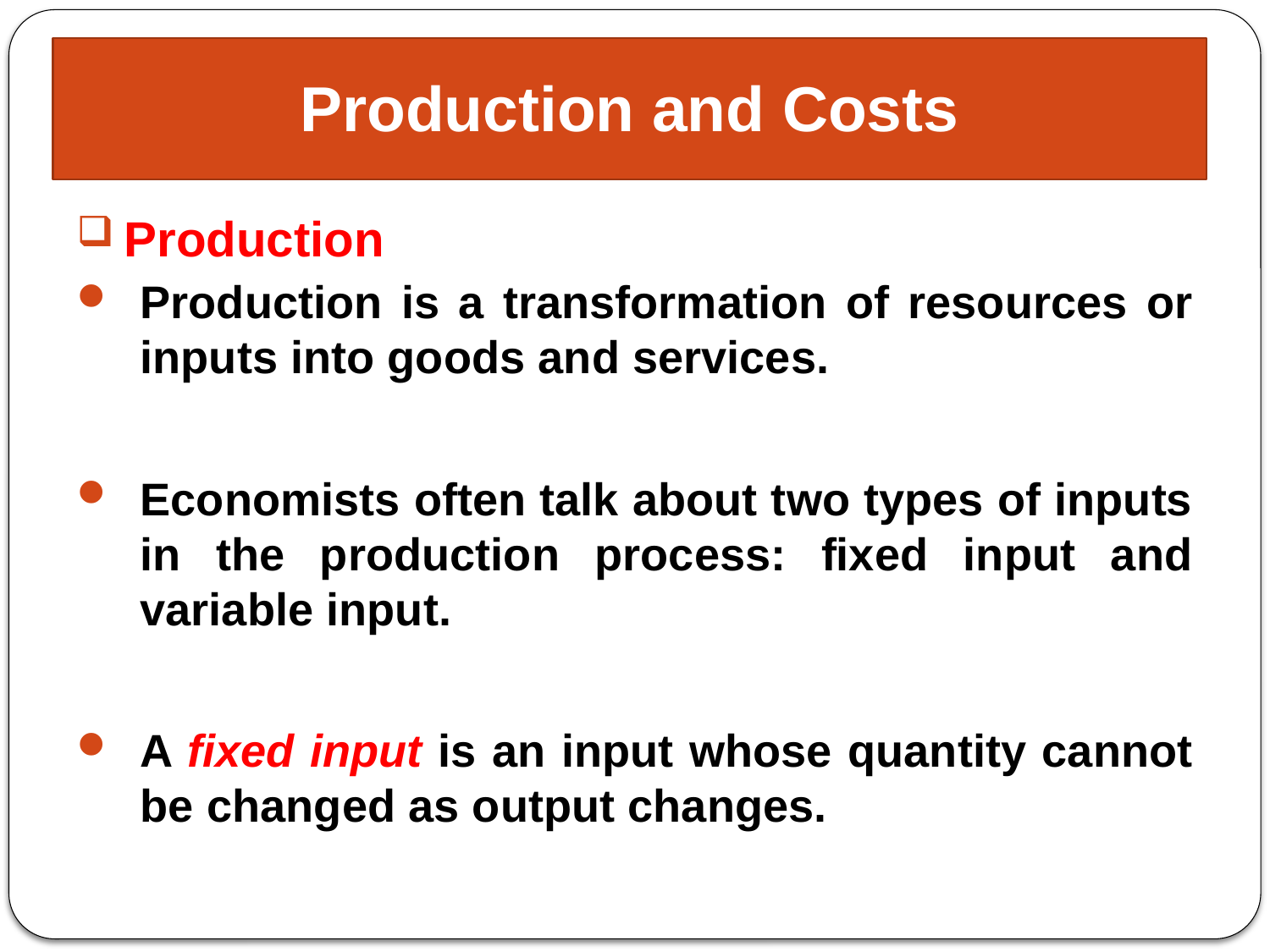

# Production and Costs
Production
Production is a transformation of resources or inputs into goods and services.

Economists often talk about two types of inputs in the production process: fixed input and variable input.

A fixed input is an input whose quantity cannot be changed as output changes.